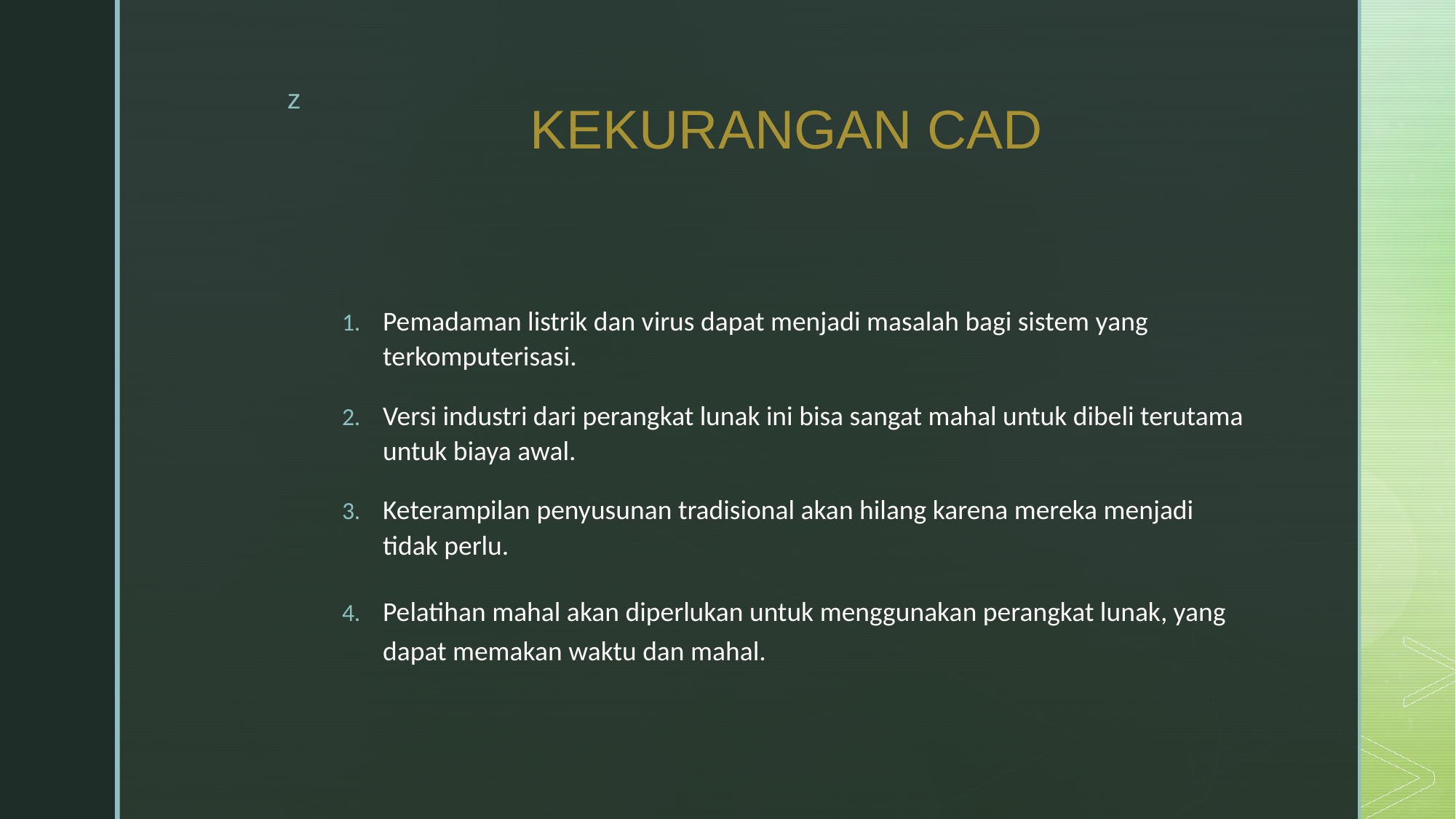

# KEKURANGAN CAD
Pemadaman listrik dan virus dapat menjadi masalah bagi sistem yang terkomputerisasi.
Versi industri dari perangkat lunak ini bisa sangat mahal untuk dibeli terutama untuk biaya awal.
Keterampilan penyusunan tradisional akan hilang karena mereka menjadi tidak perlu.
Pelatihan mahal akan diperlukan untuk menggunakan perangkat lunak, yang dapat memakan waktu dan mahal.